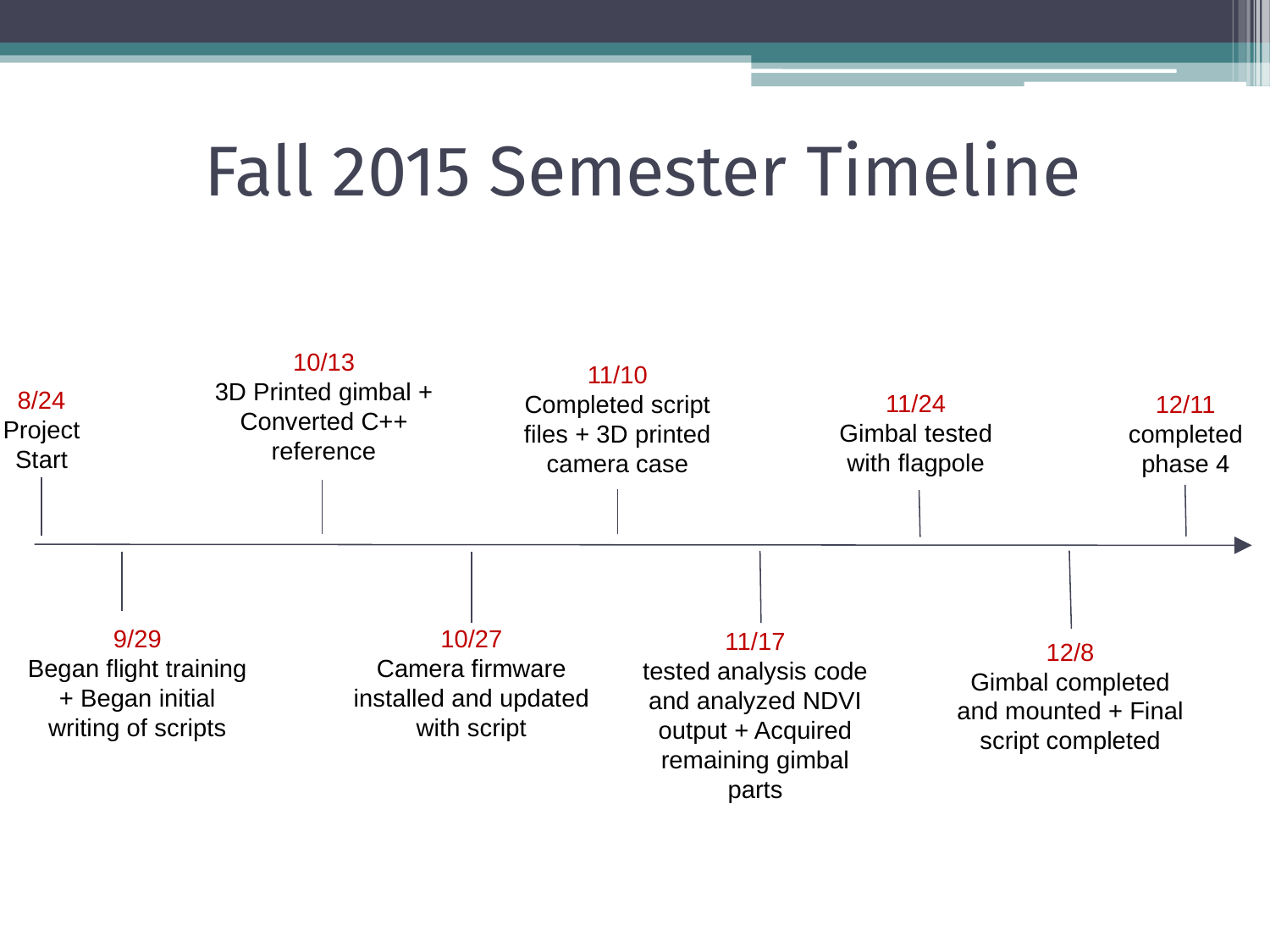

# Fall 2015 Semester Timeline
10/13
3D Printed gimbal + Converted C++ reference
11/10
Completed script files + 3D printed camera case
8/24
Project Start
11/24
Gimbal tested with flagpole
12/11
completed phase 4
9/29
Began flight training + Began initial writing of scripts
10/27
Camera firmware installed and updated with script
11/17
tested analysis code and analyzed NDVI output + Acquired remaining gimbal parts
12/8
Gimbal completed and mounted + Final script completed